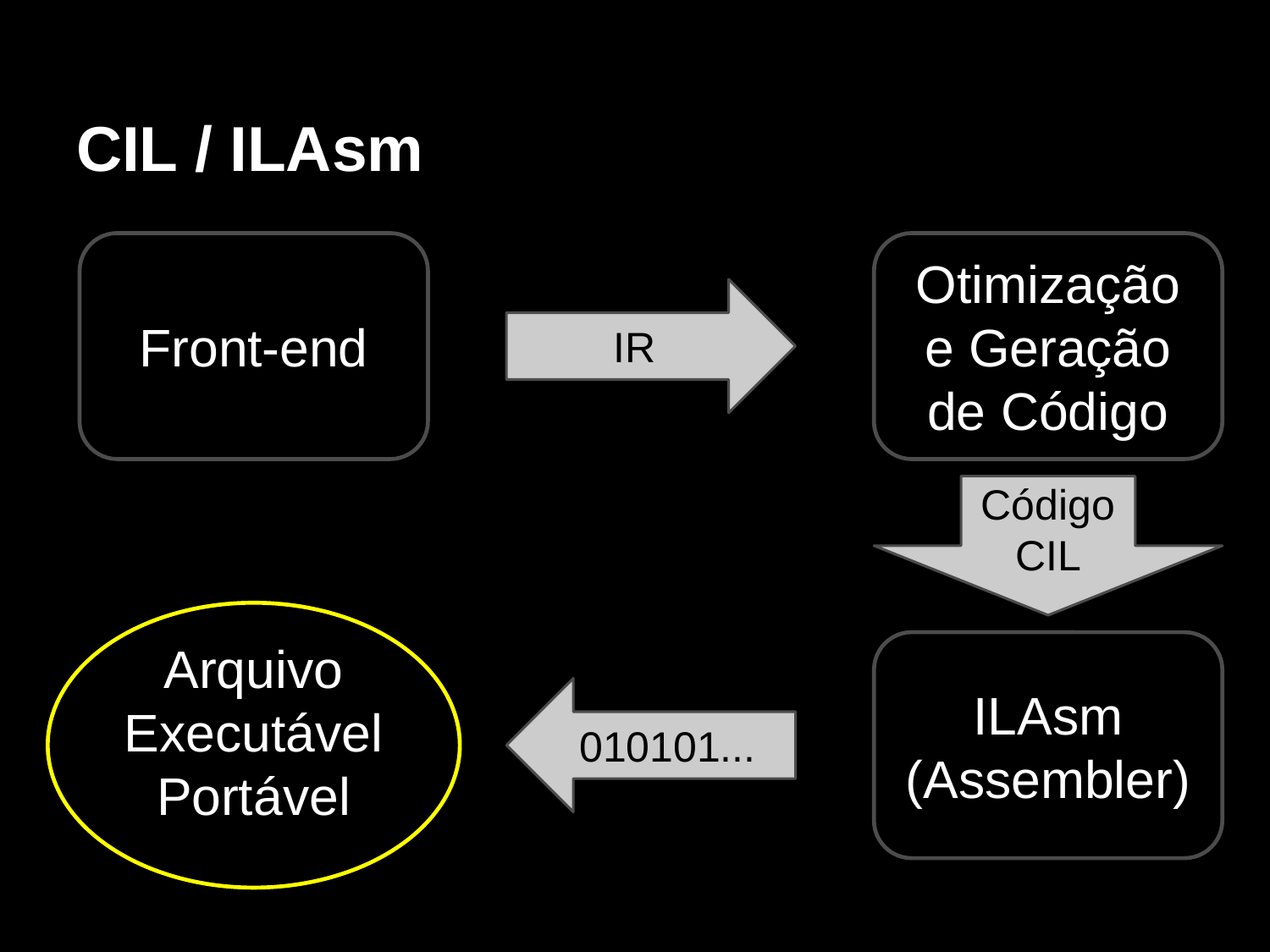

# CIL / ILAsm
Front-end
Otimização e Geração de Código
IR
Código CIL
Arquivo Executável Portável

ILAsm (Assembler)
010101...